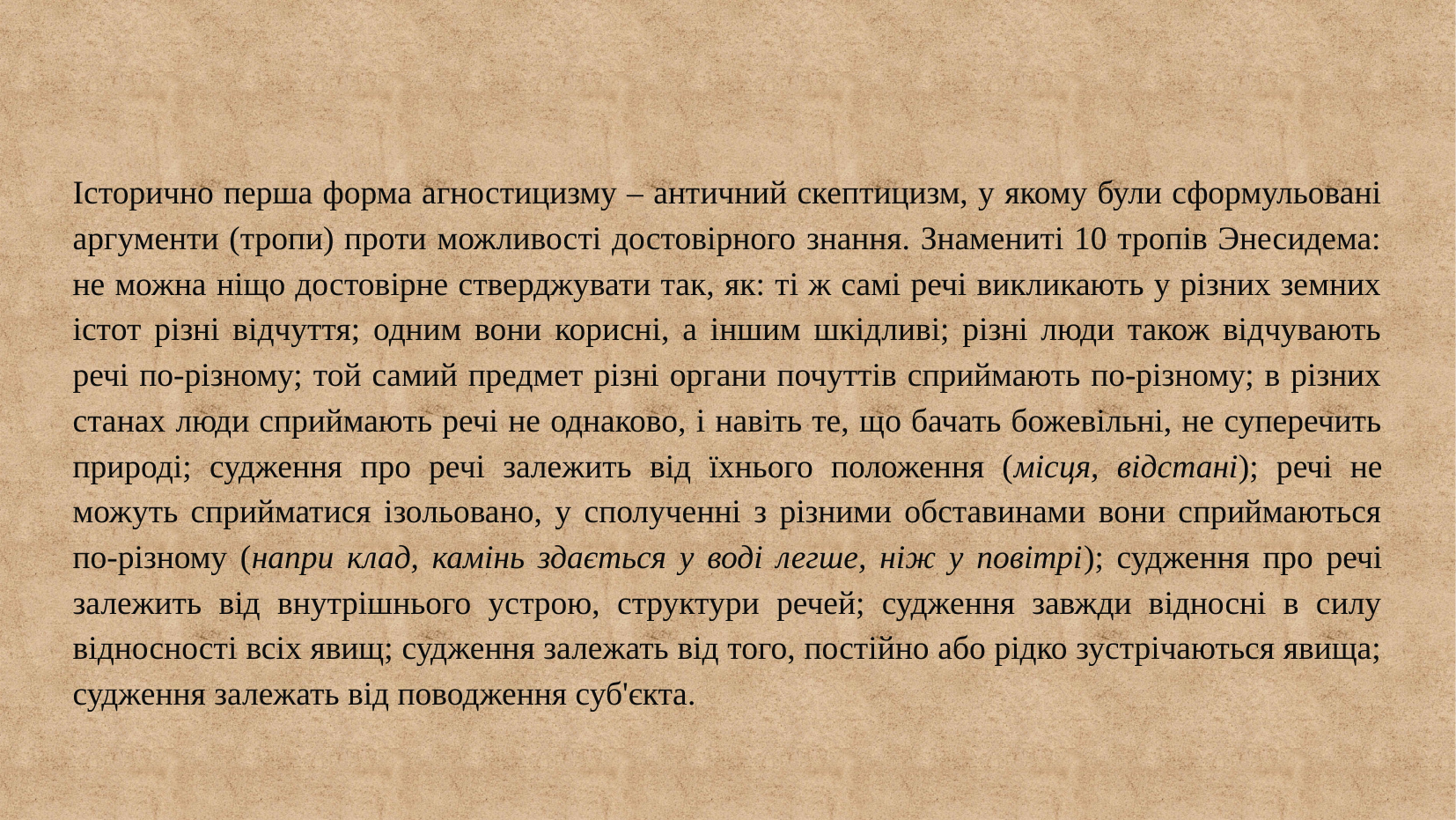

#
Історично перша форма агностицизму – античний скептицизм, у якому були сформульовані аргументи (тропи) проти можливості достовірного знання. Знамениті 10 тропів Энесидема: не можна ніщо достовірне стверджувати так, як: ті ж самі речі викликають у різних земних істот різні відчуття; одним вони корисні, а іншим шкідливі; різні люди також відчувають речі по-різному; той самий предмет різні органи почуттів сприймають по-різному; в різних станах люди сприймають речі не однаково, і навіть те, що бачать божевільні, не суперечить природі; судження про речі залежить від їхнього положення (місця, відстані); речі не можуть сприйматися ізольовано, у сполученні з різними обставинами вони сприймаються по-різному (напри клад, камінь здається у воді легше, ніж у повітрі); судження про речі залежить від внутрішнього устрою, структури речей; судження завжди відносні в силу відносності всіх явищ; судження залежать від того, постійно або рідко зустрічаються явища; судження залежать від поводження суб'єкта.